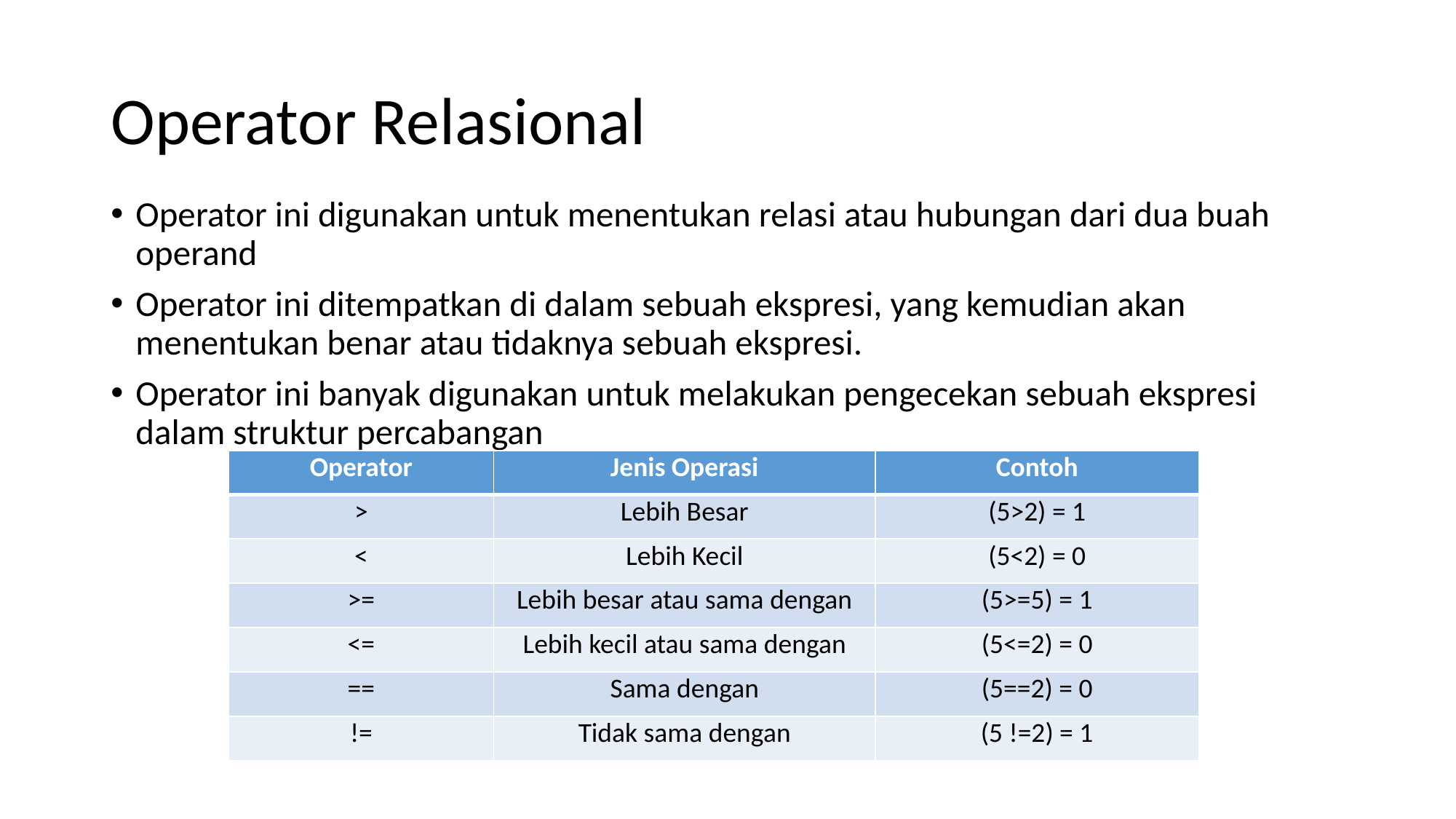

# Operator Relasional
Operator ini digunakan untuk menentukan relasi atau hubungan dari dua buah operand
Operator ini ditempatkan di dalam sebuah ekspresi, yang kemudian akan menentukan benar atau tidaknya sebuah ekspresi.
Operator ini banyak digunakan untuk melakukan pengecekan sebuah ekspresi dalam struktur percabangan
| Operator | Jenis Operasi | Contoh |
| --- | --- | --- |
| > | Lebih Besar | (5>2) = 1 |
| < | Lebih Kecil | (5<2) = 0 |
| >= | Lebih besar atau sama dengan | (5>=5) = 1 |
| <= | Lebih kecil atau sama dengan | (5<=2) = 0 |
| == | Sama dengan | (5==2) = 0 |
| != | Tidak sama dengan | (5 !=2) = 1 |